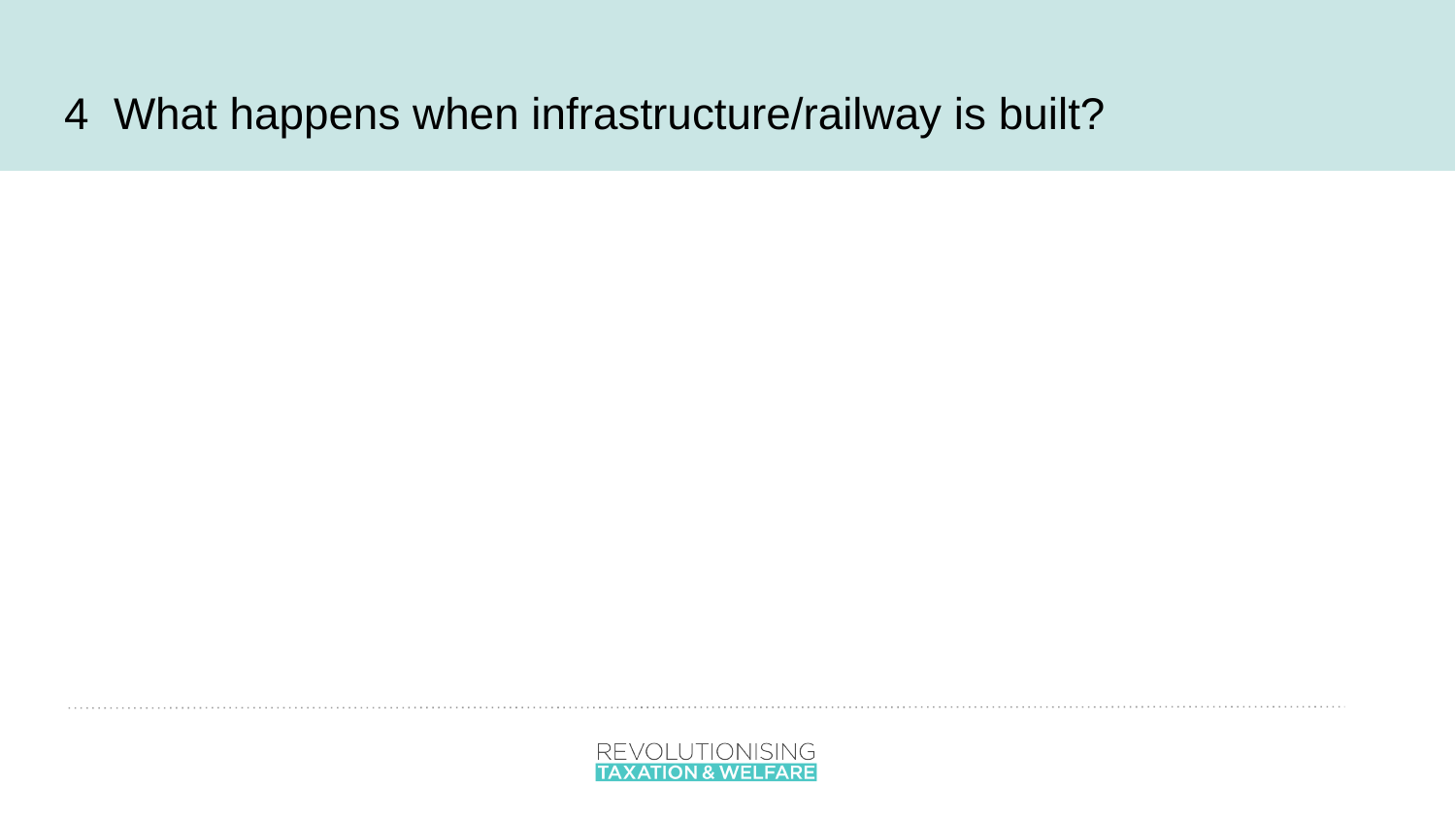

# 4  What happens when infrastructure/railway is built?